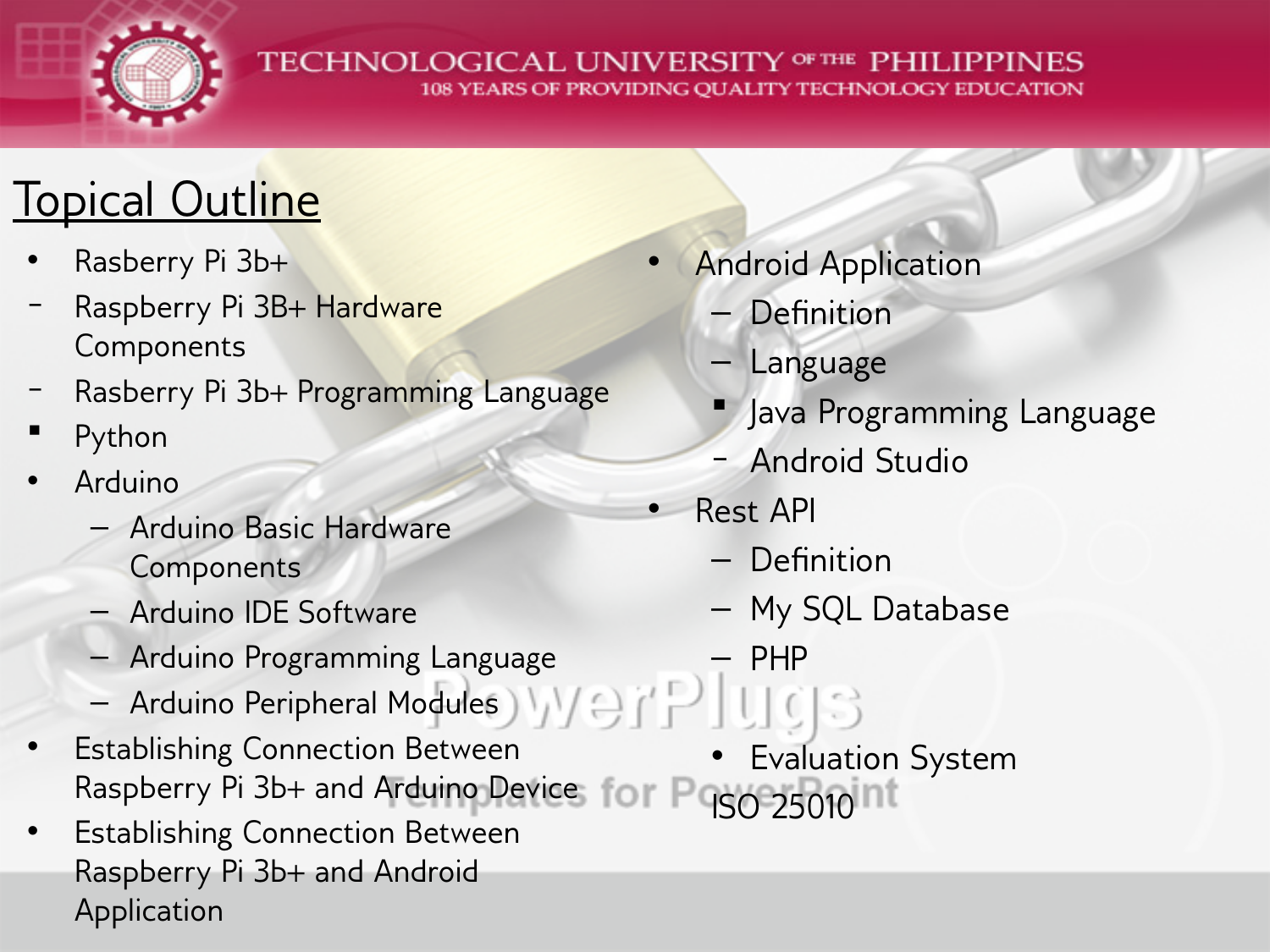

# Topical Outline
Rasberry Pi 3b+
Raspberry Pi 3B+ Hardware Components
Rasberry Pi 3b+ Programming Language
Python
Arduino
Arduino Basic Hardware Components
Arduino IDE Software
Arduino Programming Language
Arduino Peripheral Modules
Establishing Connection Between Raspberry Pi 3b+ and Arduino Device
Establishing Connection Between Raspberry Pi 3b+ and Android Application
Android Application
Definition
Language
Java Programming Language
Android Studio
Rest API
Definition
My SQL Database
PHP

Evaluation System
ISO 25010